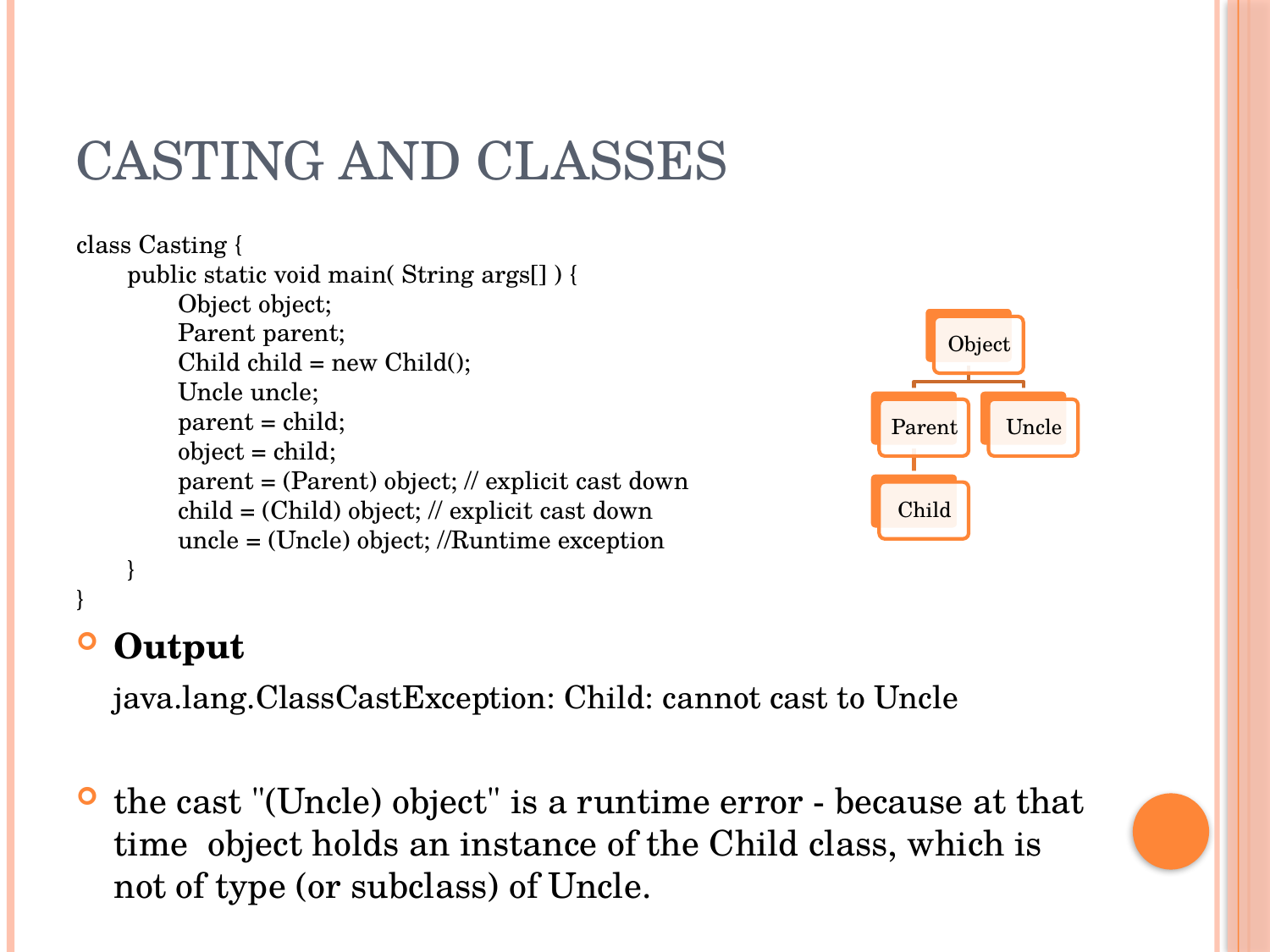

# Casting and Classes
class Casting {
public static void main( String args[] ) {
Object object;
Parent parent;
Child child = new Child();
Uncle uncle;
parent = child;
object = child;
parent = (Parent) object; // explicit cast down
child = (Child) object; // explicit cast down
uncle = (Uncle) object; //Runtime exception
}
}
Output
	java.lang.ClassCastException: Child: cannot cast to Uncle

the cast "(Uncle) object" is a runtime error - because at that time  object holds an instance of the Child class, which is not of type (or subclass) of Uncle.

Object
Parent
Child
Uncle